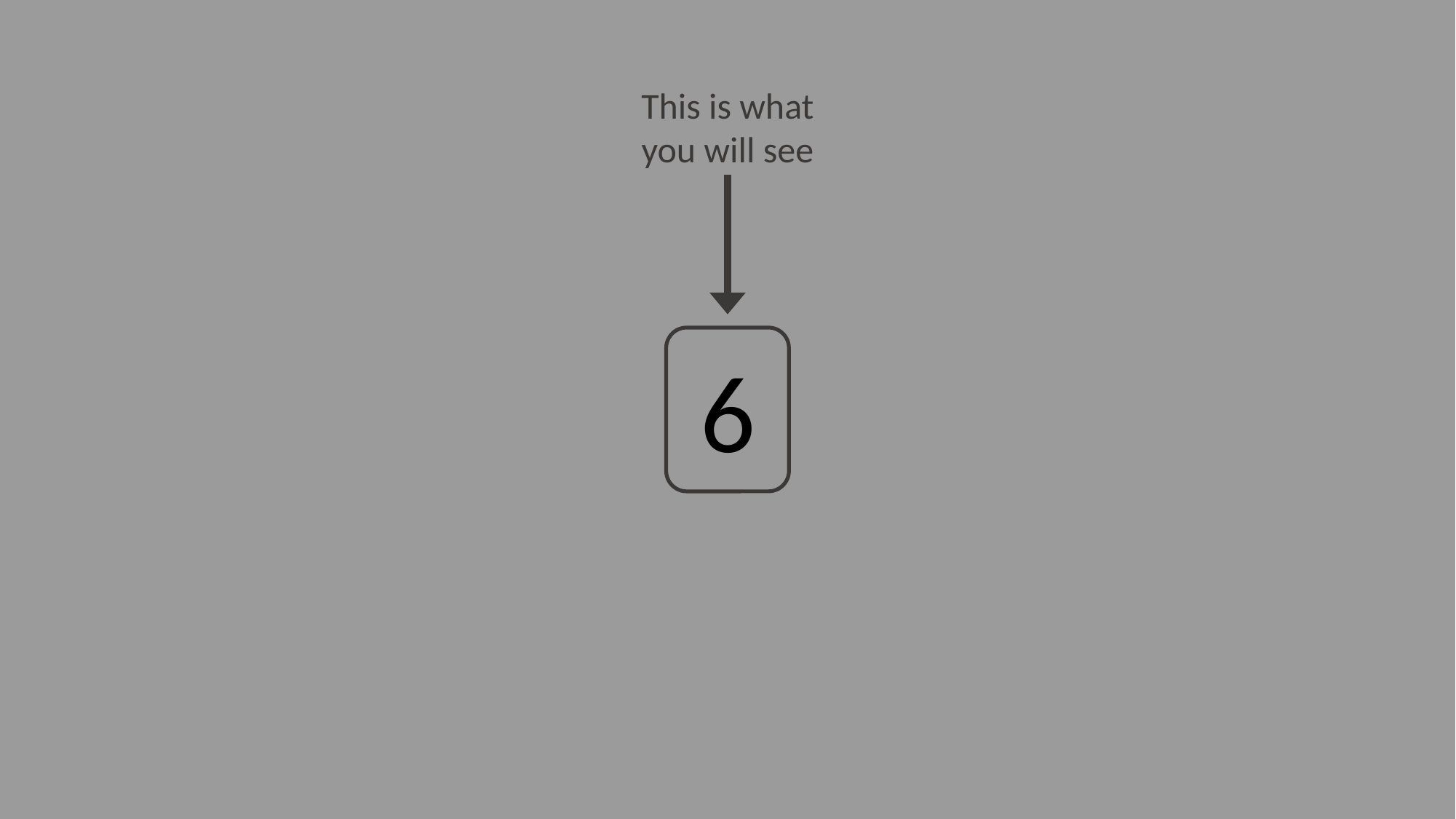

This is what you will see

6